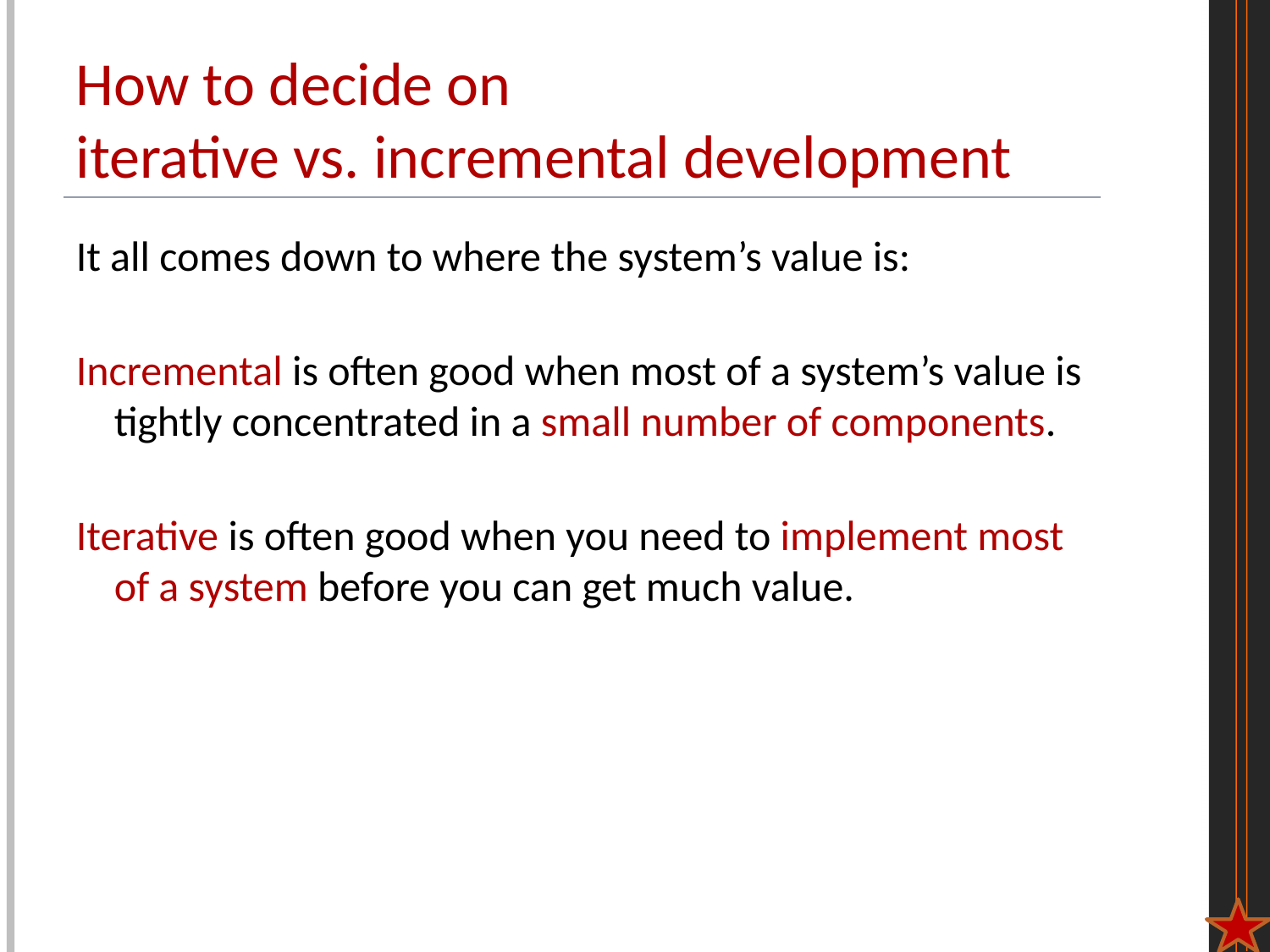

# How to decide on iterative vs. incremental development
It all comes down to where the system’s value is:

Incremental is often good when most of a system’s value is tightly concentrated in a small number of components.

Iterative is often good when you need to implement most of a system before you can get much value.